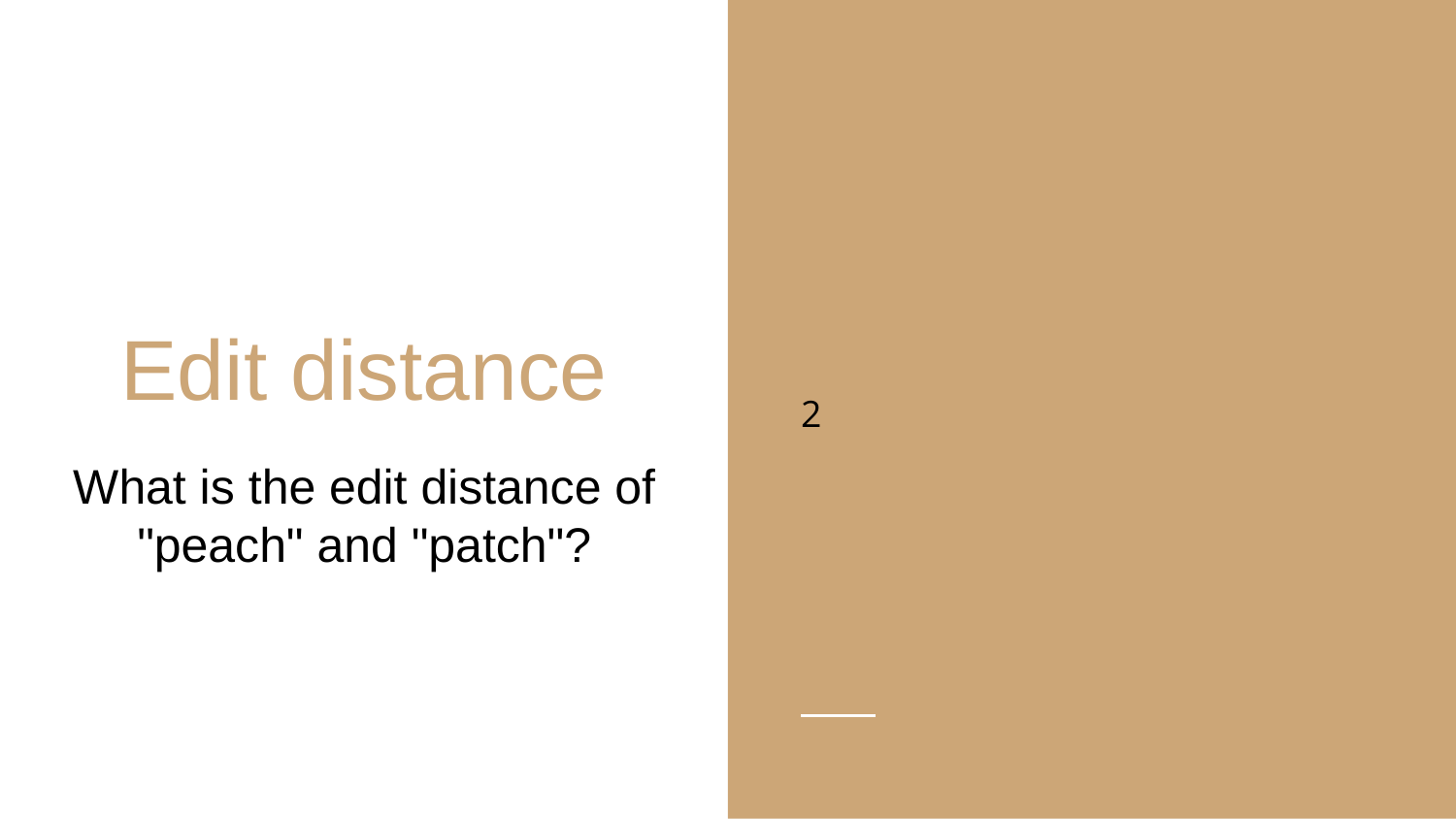

2
# Edit distance
What is the edit distance of "peach" and "patch"?